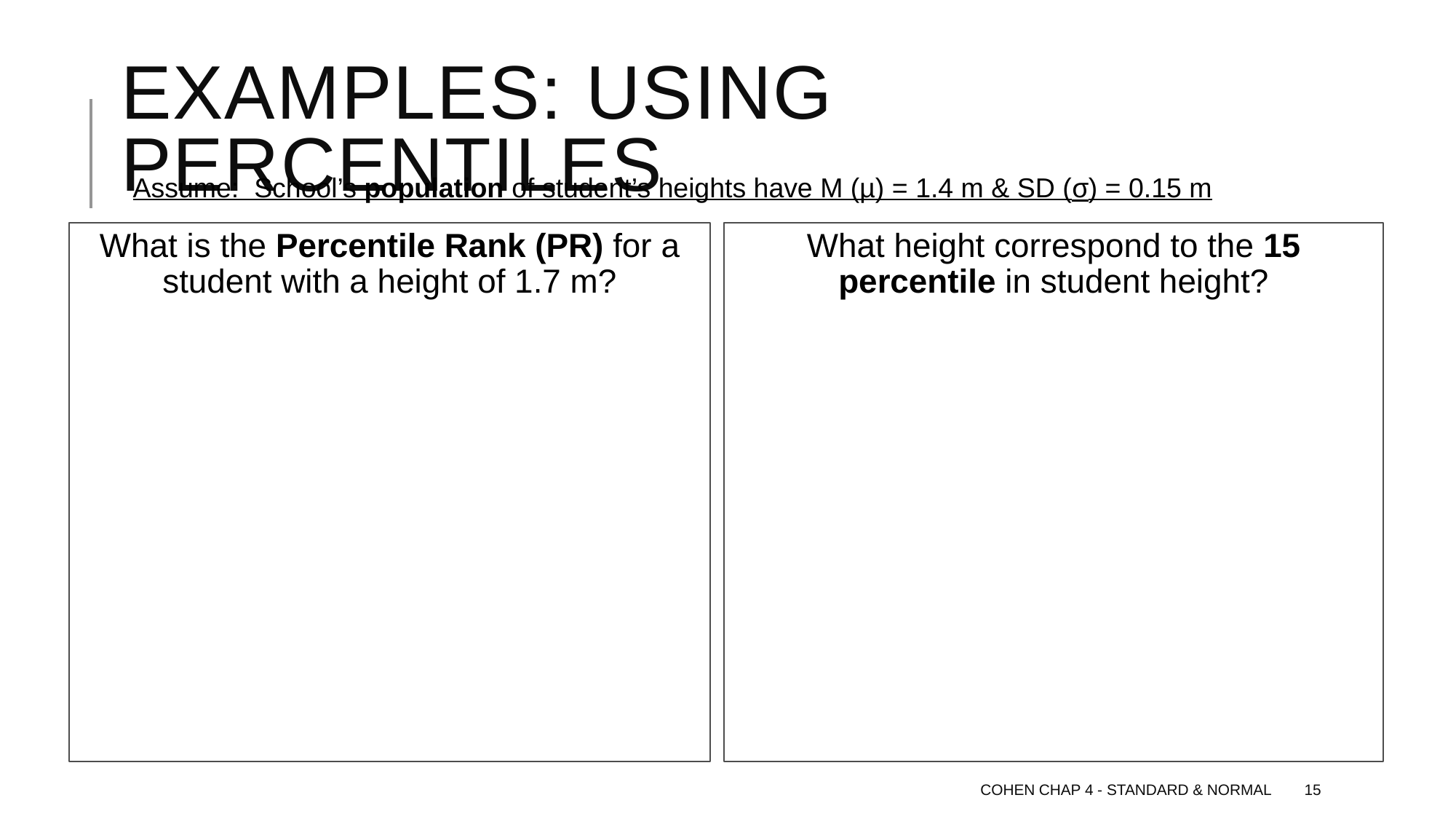

# Examples: using percentiles
Assume:  School’s population of student’s heights have M (µ) = 1.4 m & SD (σ) = 0.15 m
What is the Percentile Rank (PR) for a student with a height of 1.7 m?
What height correspond to the 15 percentile in student height?

Cohen Chap 4 - Standard & Normal
15